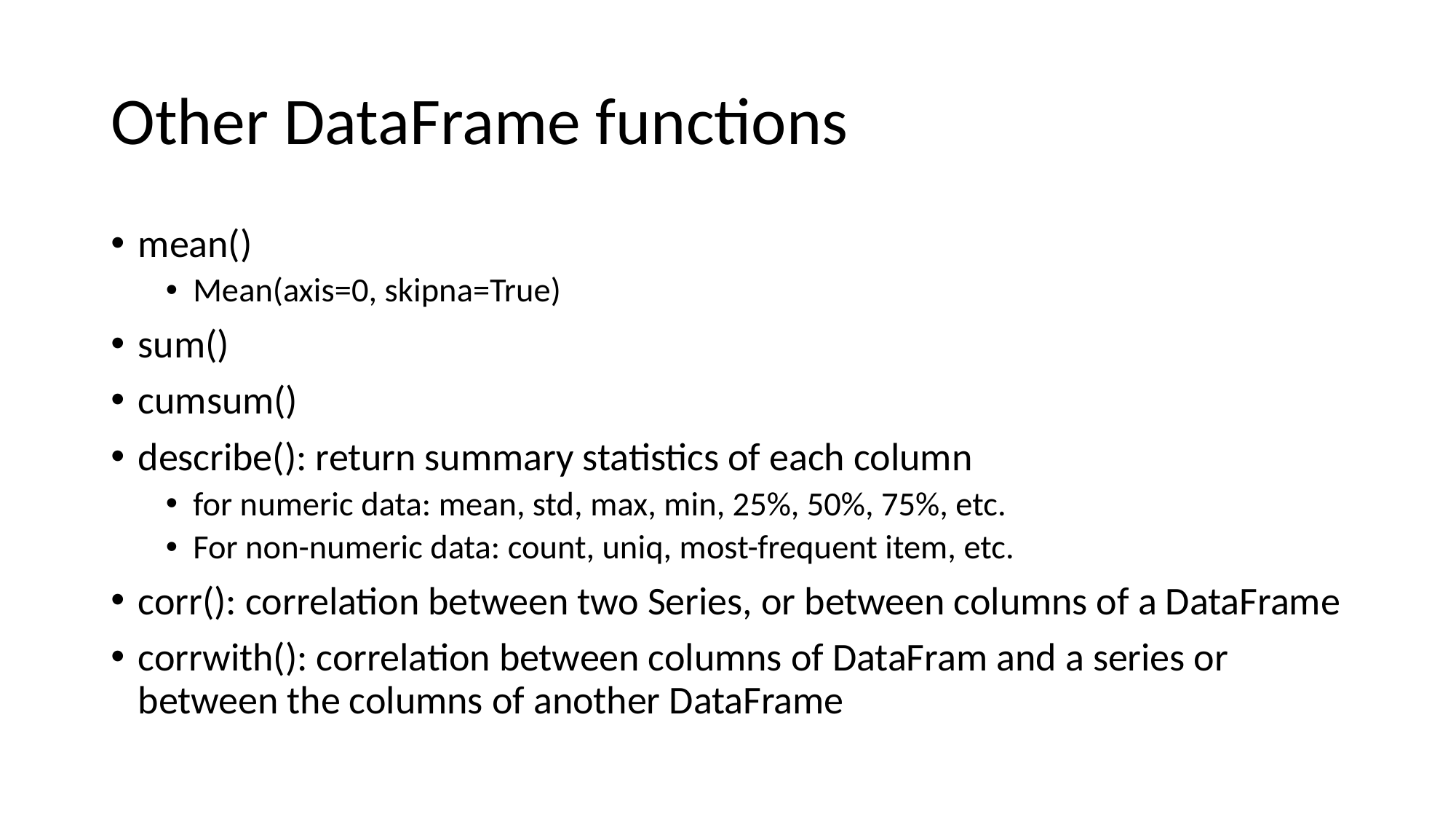

# Other DataFrame functions
mean()
Mean(axis=0, skipna=True)
sum()
cumsum()
describe(): return summary statistics of each column
for numeric data: mean, std, max, min, 25%, 50%, 75%, etc.
For non-numeric data: count, uniq, most-frequent item, etc.
corr(): correlation between two Series, or between columns of a DataFrame
corrwith(): correlation between columns of DataFram and a series or between the columns of another DataFrame